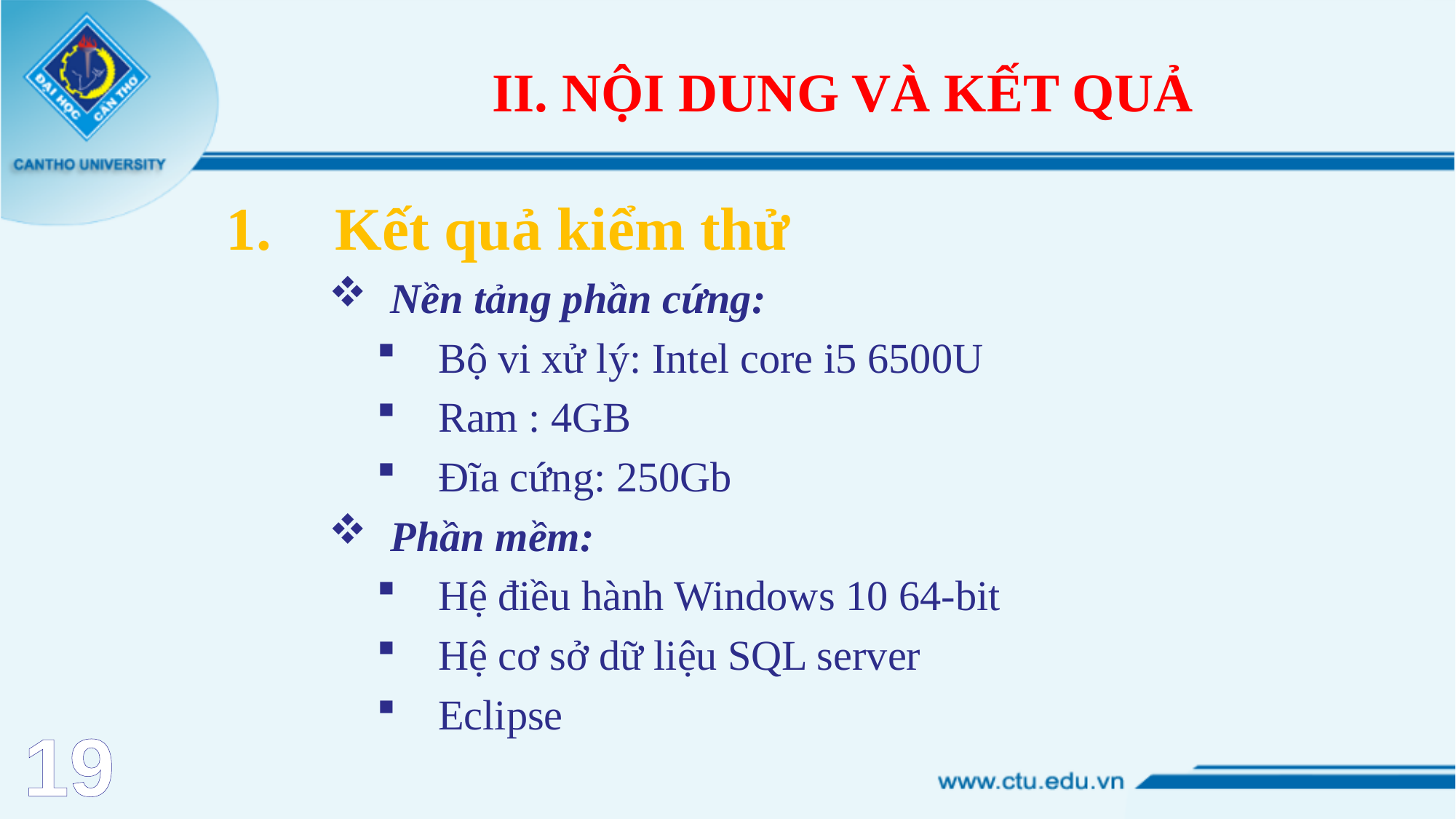

# II. NỘI DUNG VÀ KẾT QUẢ
Kết quả kiểm thử
Nền tảng phần cứng:
Bộ vi xử lý: Intel core i5 6500U
Ram : 4GB
Đĩa cứng: 250Gb
Phần mềm:
Hệ điều hành Windows 10 64-bit
Hệ cơ sở dữ liệu SQL server
Eclipse
19